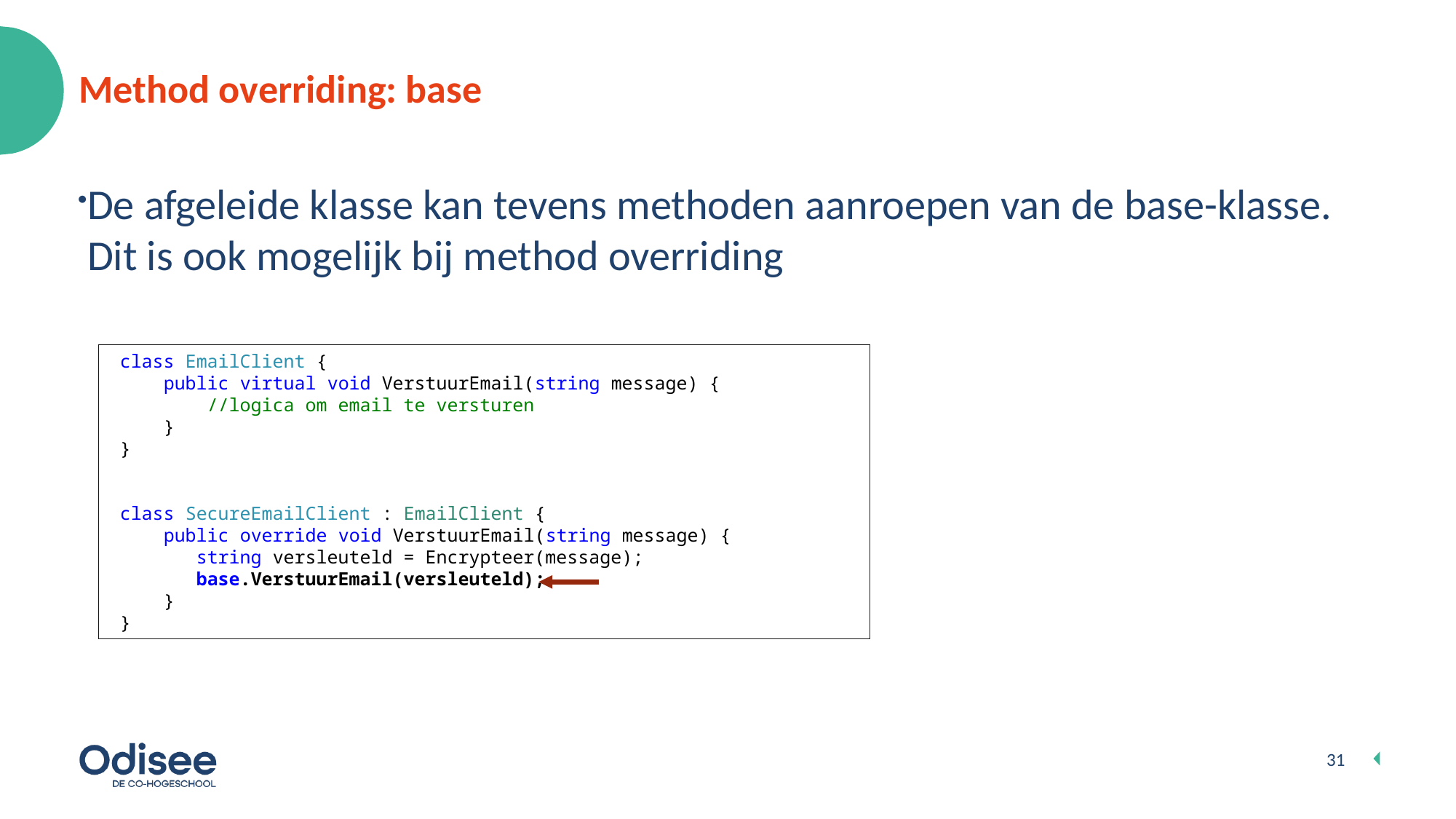

# Method overriding: base
De afgeleide klasse kan tevens methoden aanroepen van de base-klasse. Dit is ook mogelijk bij method overriding
 class EmailClient {
     public virtual void VerstuurEmail(string message) {
         //logica om email te versturen
     }
 }

 class SecureEmailClient : EmailClient {
     public override void VerstuurEmail(string message) {
        string versleuteld = Encrypteer(message);
        base.VerstuurEmail(versleuteld);
     }
 }

31